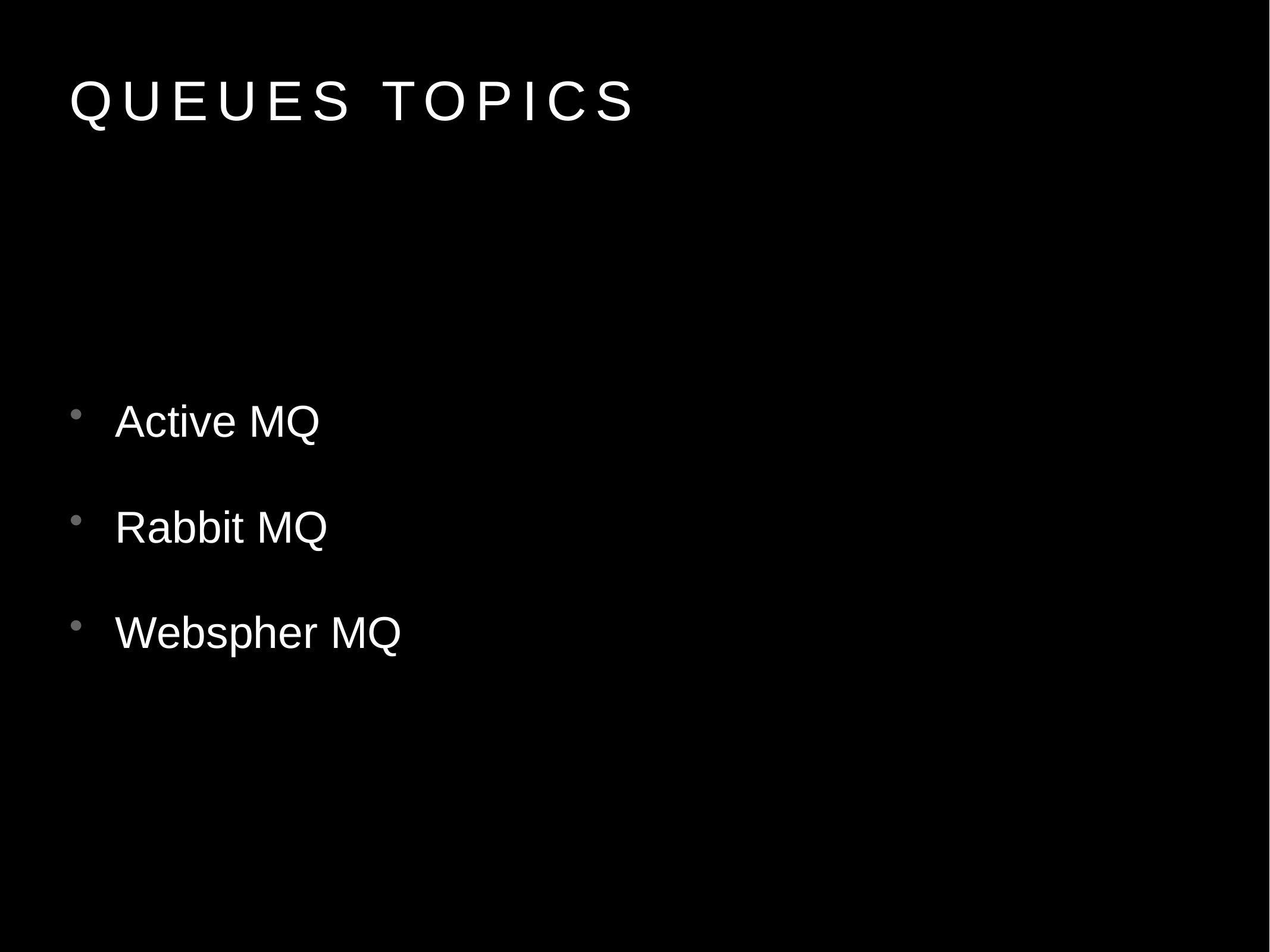

# Queues Topics
Active MQ
Rabbit MQ
Webspher MQ